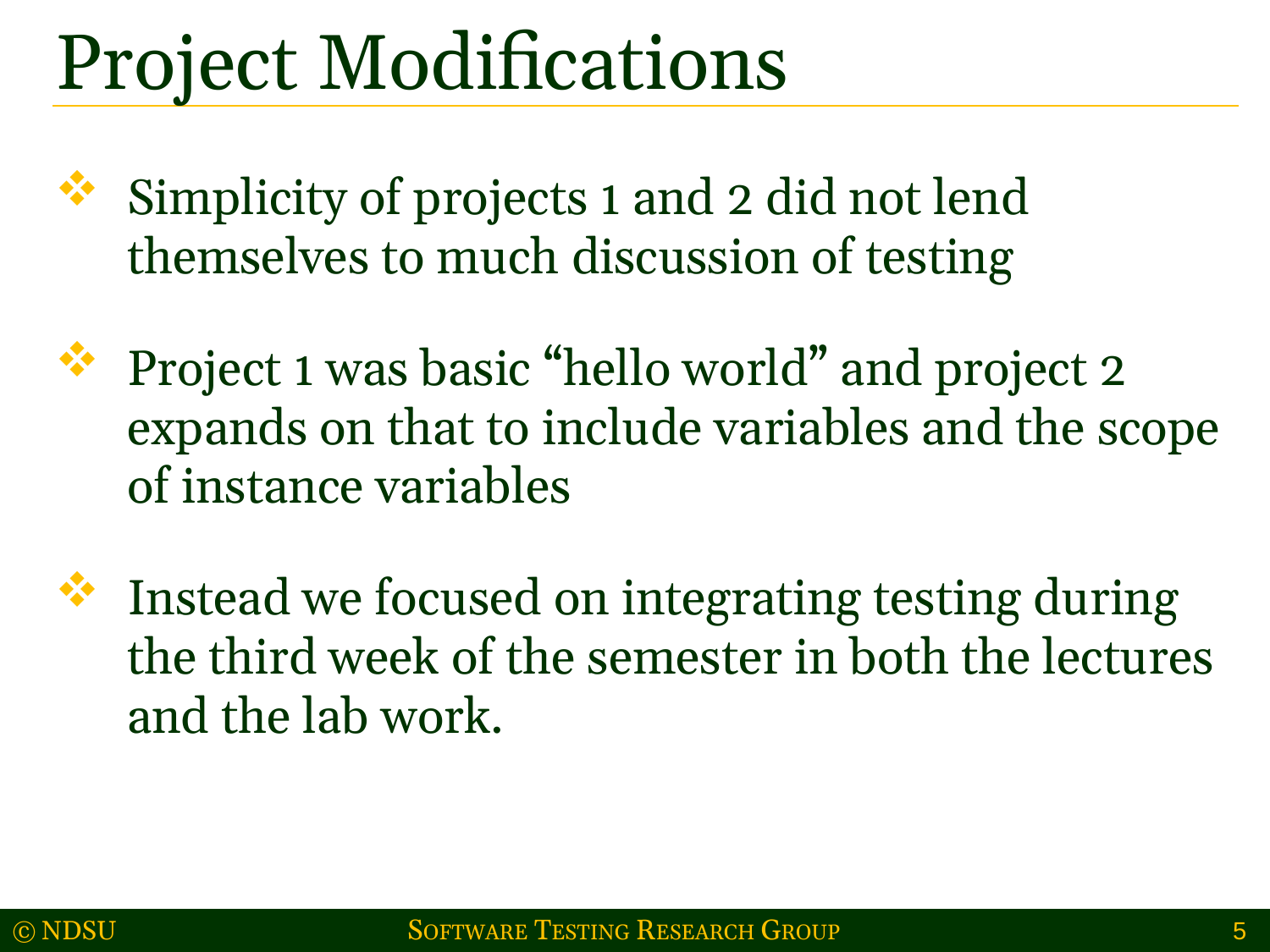

# Project Modifications
Simplicity of projects 1 and 2 did not lend themselves to much discussion of testing
Project 1 was basic “hello world” and project 2 expands on that to include variables and the scope of instance variables
Instead we focused on integrating testing during the third week of the semester in both the lectures and the lab work.
5